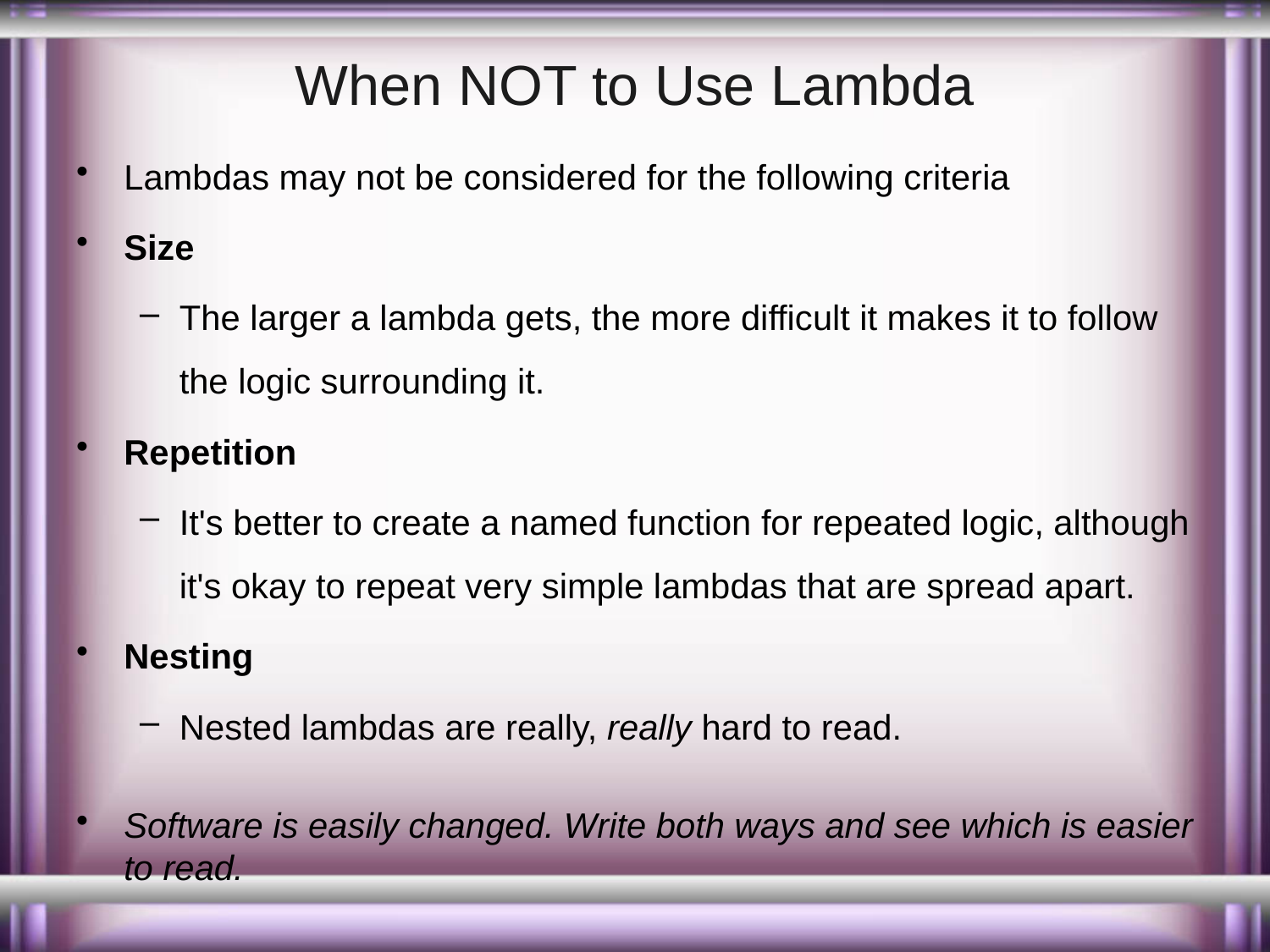

# When NOT to Use Lambda
Lambdas may not be considered for the following criteria
Size
The larger a lambda gets, the more difficult it makes it to follow the logic surrounding it.
Repetition
It's better to create a named function for repeated logic, although it's okay to repeat very simple lambdas that are spread apart.
Nesting
Nested lambdas are really, really hard to read.

Software is easily changed. Write both ways and see which is easier to read.